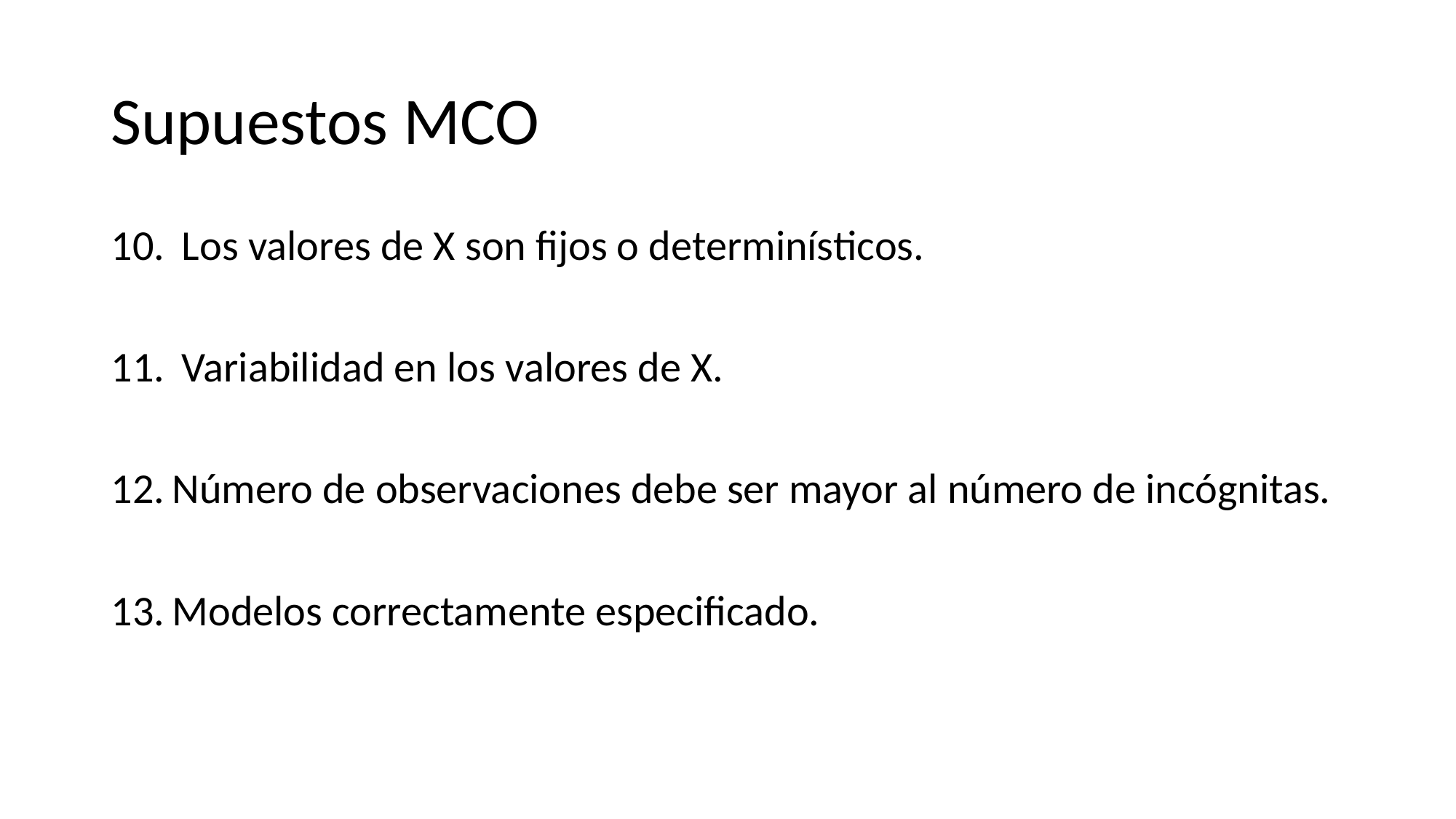

# Supuestos MCO
 Los valores de X son fijos o determinísticos.

 Variabilidad en los valores de X.

Número de observaciones debe ser mayor al número de incógnitas.

Modelos correctamente especificado.